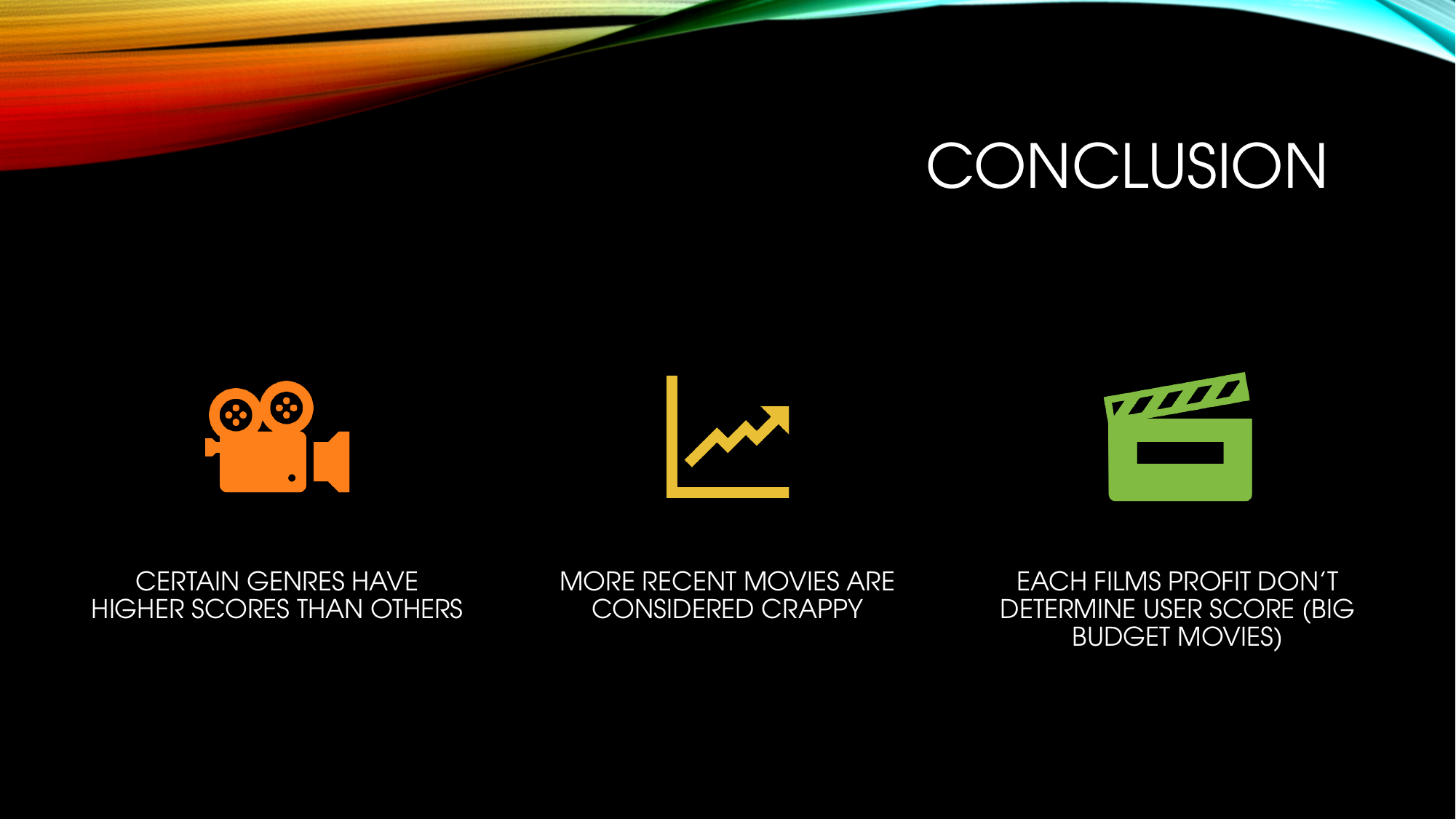

# Conclusion
CERTAIN GENRES HAVE HIGHER SCORES THAN OTHERS
MORE RECENT MOVIES ARE CONSIDERED CRAPPY
EACH FILMS PROFIT DON’T DETERMINE USER SCORE (BIG BUDGET MOVIES)